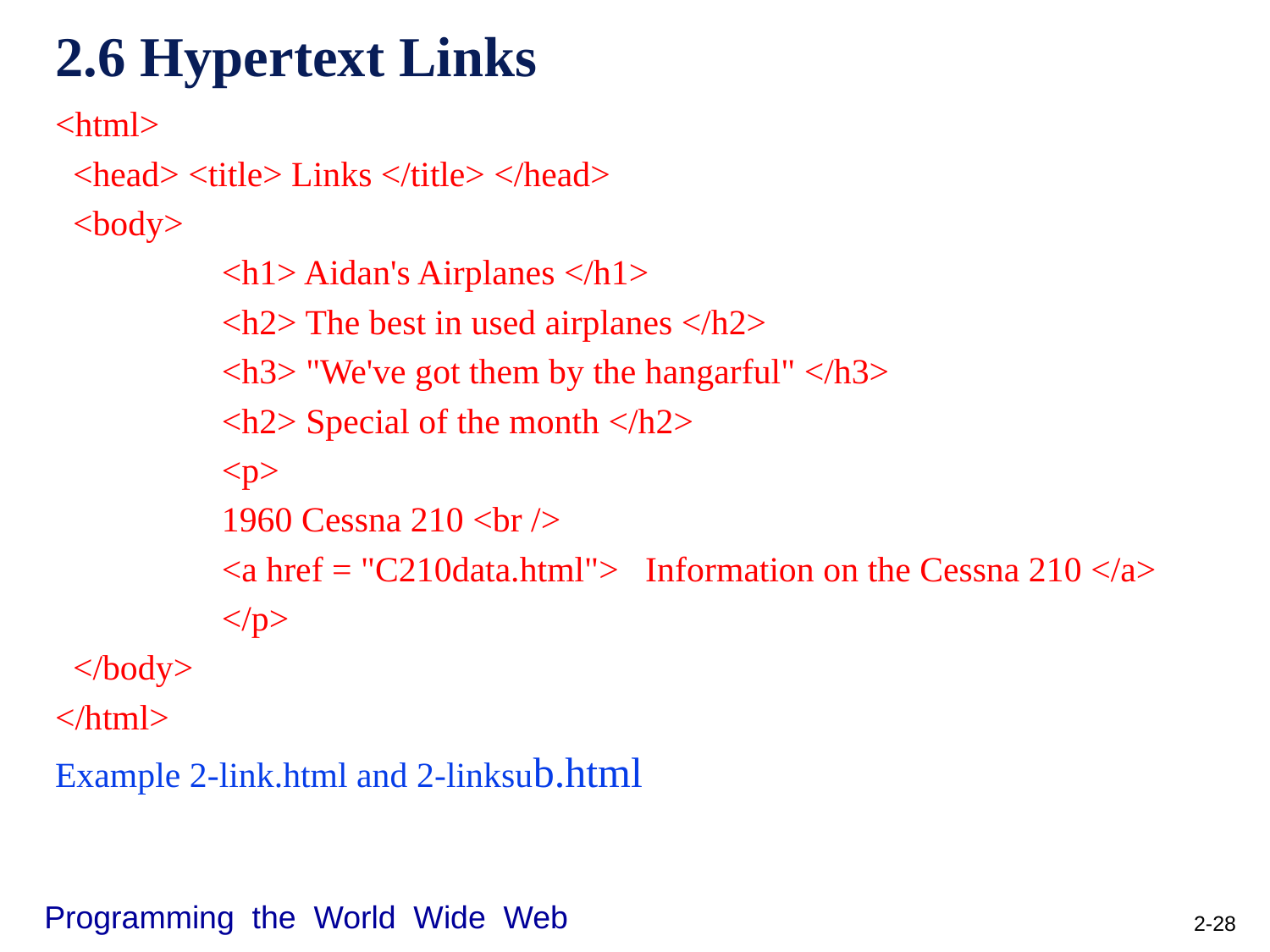

# 2.6 Hypertext Links
<html>
  <head> <title> Links </title> </head>
  <body>
    		<h1> Aidan's Airplanes </h1>
    		<h2> The best in used airplanes </h2>
    		<h3> "We've got them by the hangarful" </h3>
    		<h2> Special of the month </h2>
    		<p>
      	1960 Cessna 210 <br />
      	<a href = "C210data.html">   Information on the Cessna 210 </a>
    		</p>
  </body>
</html>
Example 2-link.html and 2-linksub.html